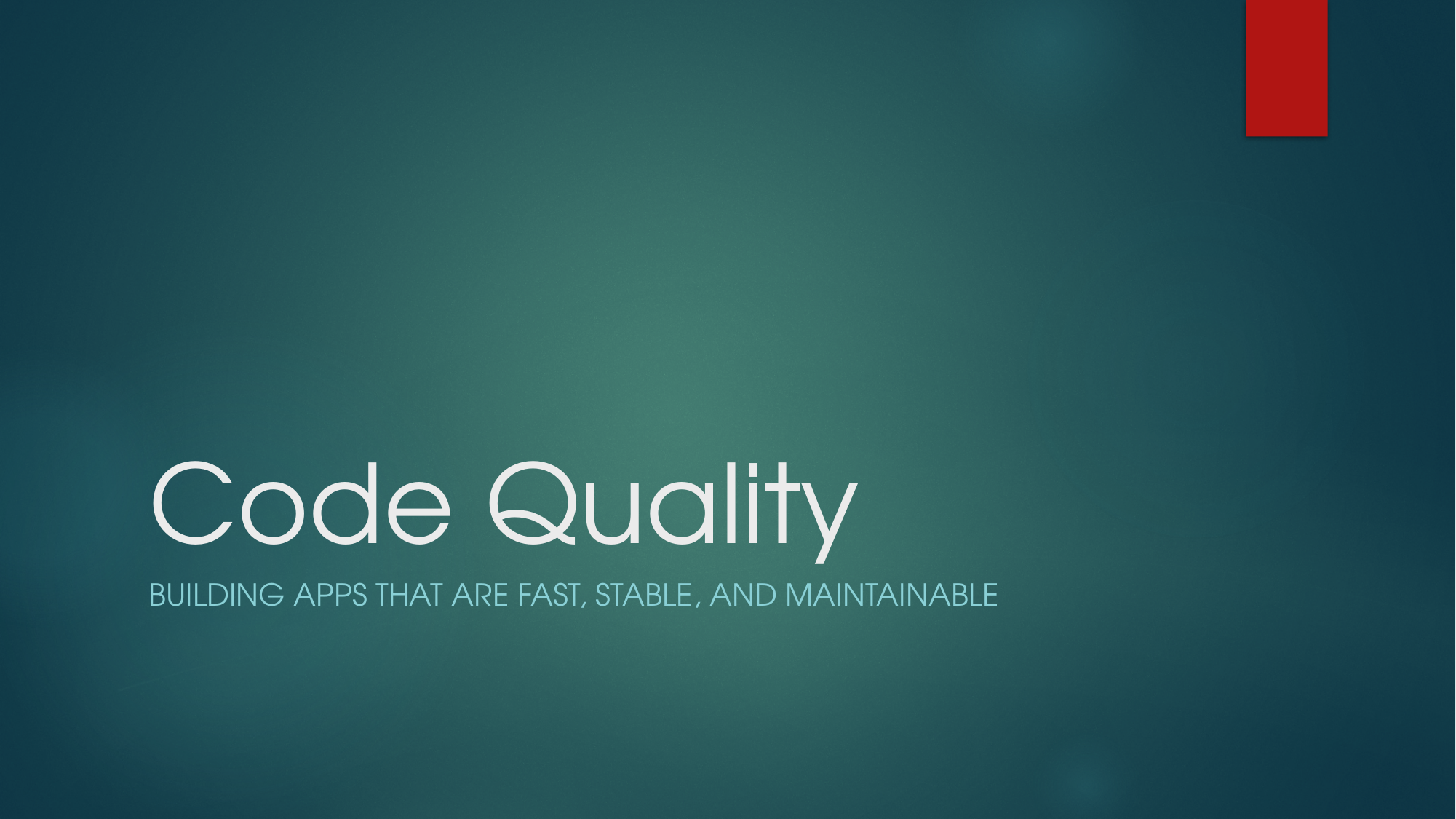

# Code Quality
Building apps that are fast, stable, and maintainable